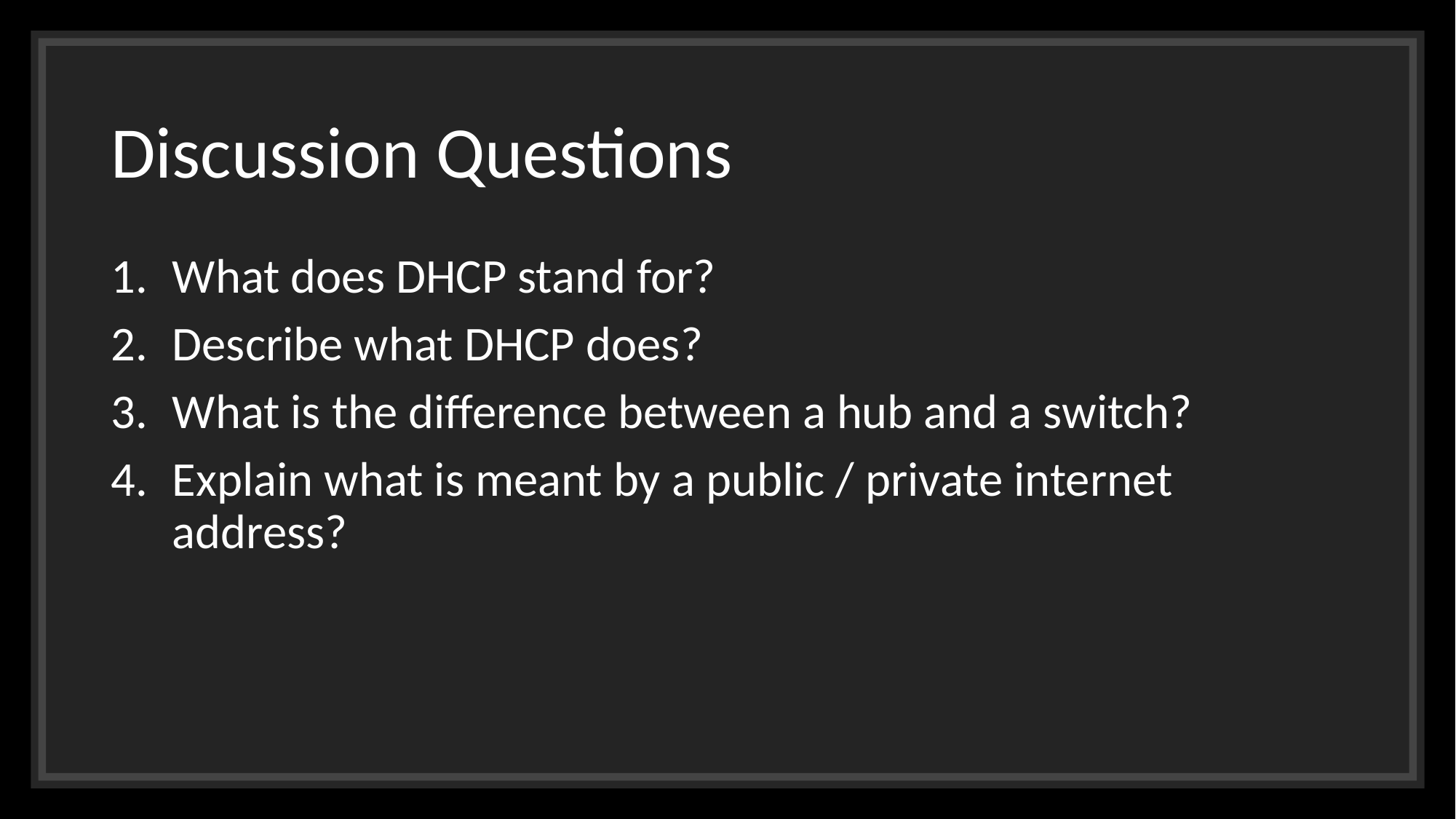

# Discussion Questions
What does DHCP stand for?
Describe what DHCP does?
What is the difference between a hub and a switch?
Explain what is meant by a public / private internet address?